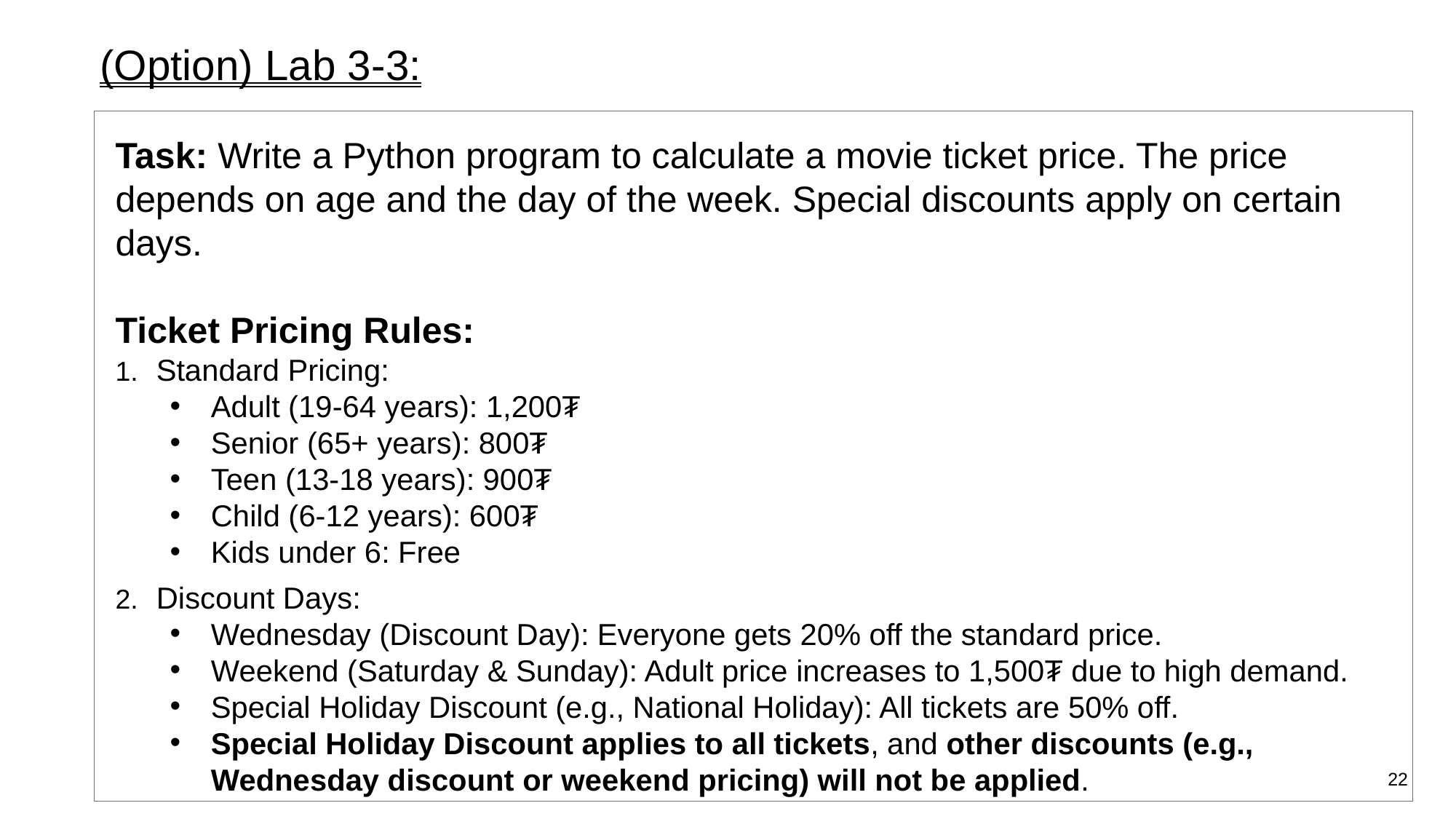

# (Option) Lab 3-3:
Task: Write a Python program to calculate a movie ticket price. The price depends on age and the day of the week. Special discounts apply on certain days.

Ticket Pricing Rules:
Standard Pricing:
Adult (19-64 years): 1,200₮
Senior (65+ years): 800₮
Teen (13-18 years): 900₮
Child (6-12 years): 600₮
Kids under 6: Free
Discount Days:
Wednesday (Discount Day): Everyone gets 20% off the standard price.
Weekend (Saturday & Sunday): Adult price increases to 1,500₮ due to high demand.
Special Holiday Discount (e.g., National Holiday): All tickets are 50% off.
Special Holiday Discount applies to all tickets, and other discounts (e.g., Wednesday discount or weekend pricing) will not be applied.

22